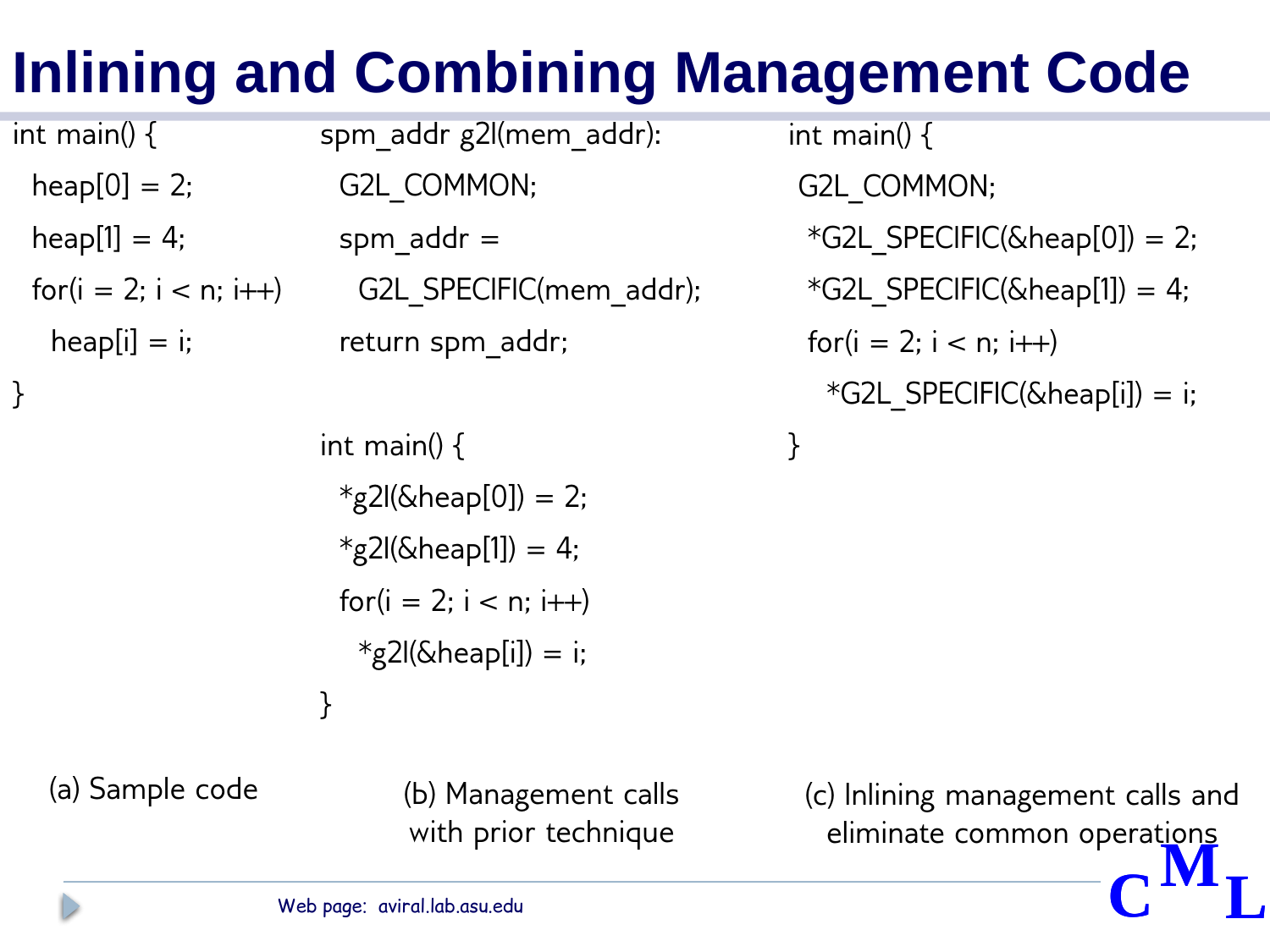

# Inlining and Combining Management Code
spm_addr g2l(mem_addr):
  G2L_COMMON;
  spm_addr =
    G2L_SPECIFIC(mem_addr);
  return spm_addr;

int main() {
  *g2l(&heap[0]) = 2;
  *g2l(&heap[1]) = 4;
  for(i = 2; i < n; i++)
    *g2l(&heap[i]) = i;
}
int main() {
  heap[0] = 2;
  heap[1] = 4;
  for(i = 2; i < n; i++)
    heap[i] = i;
}
int main() {
 G2L_COMMON;
  *G2L_SPECIFIC(&heap[0]) = 2;
  *G2L_SPECIFIC(&heap[1]) = 4;
  for(i = 2; i < n; i++)
    *G2L_SPECIFIC(&heap[i]) = i;
}
(a) Sample code
(b) Management calls with prior technique
(c) Inlining management calls and eliminate common operations